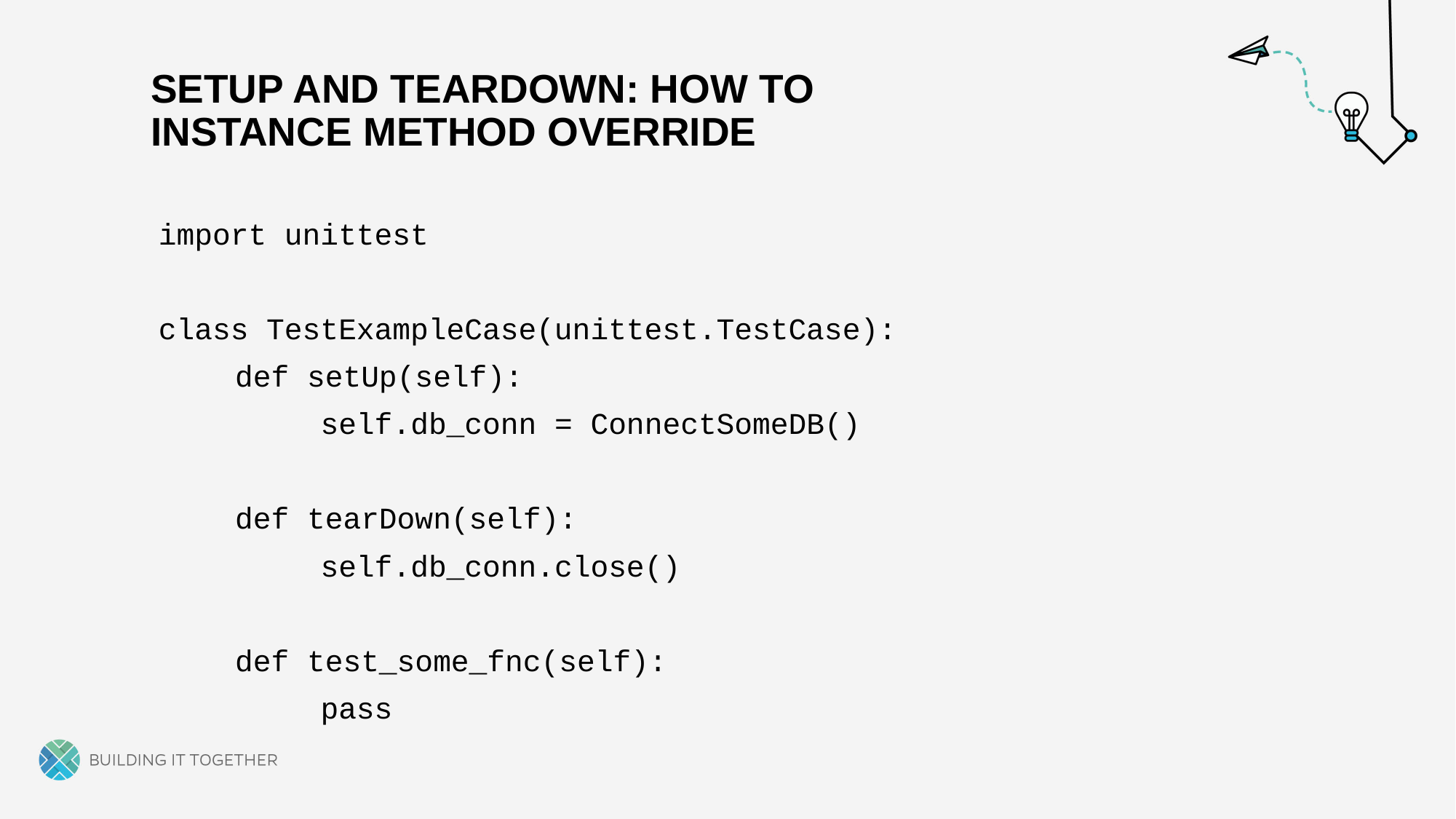

# Setup and teardown: how to instance method override

import unittest

class TestExampleCase(unittest.TestCase):
def setUp(self):
self.db_conn = ConnectSomeDB()

def tearDown(self):
self.db_conn.close()

def test_some_fnc(self):
pass